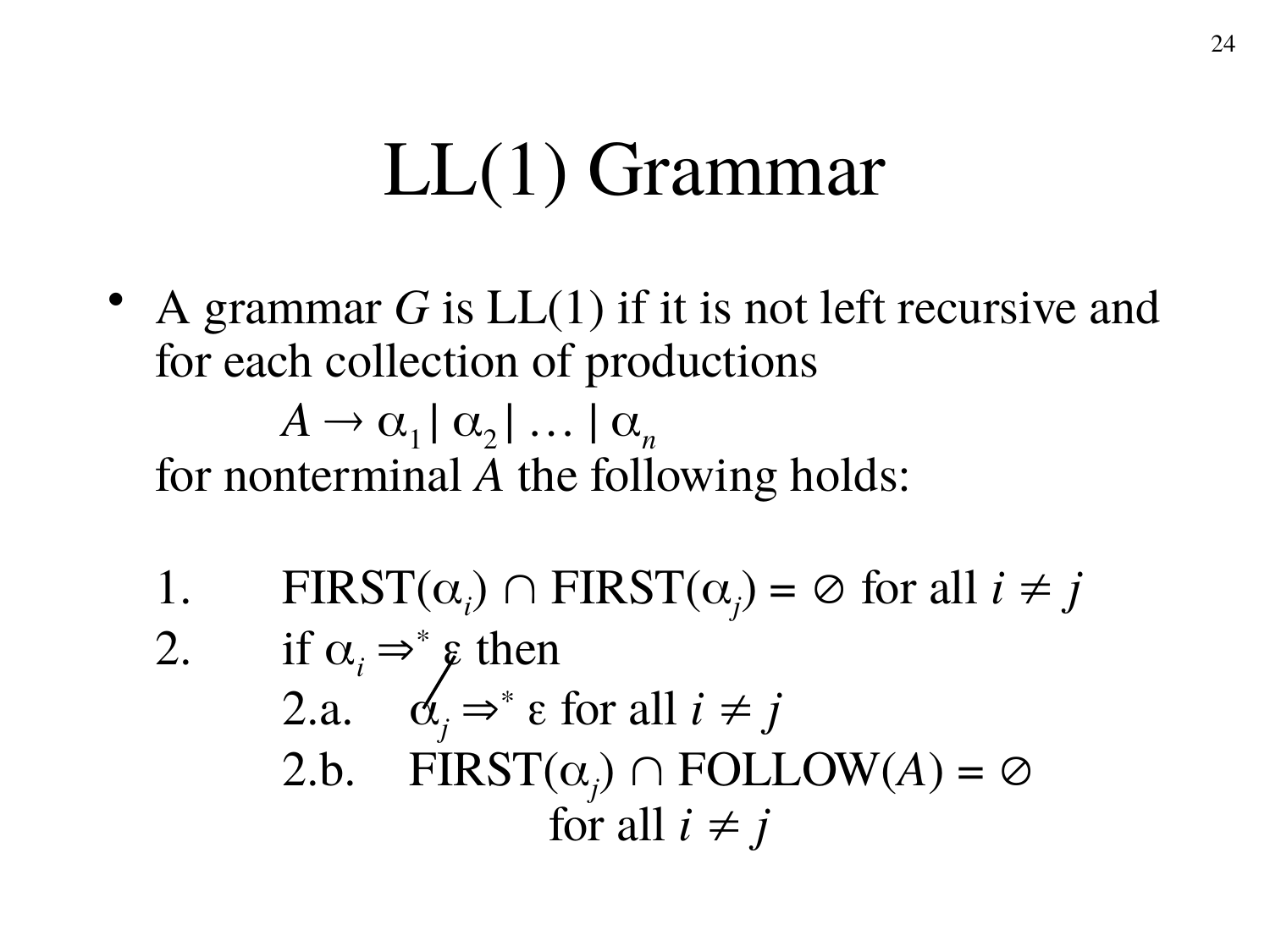

24
# LL(1) Grammar
A grammar G is LL(1) if it is not left recursive and for each collection of productions
	A → α1 | α2 | … | αn
for nonterminal A the following holds:
1.	FIRST(αi) ∩ FIRST(αj) = ∅ for all i ≠ j
2.	if αi ⇒* ε then
	2.a.	αj ⇒* ε for all i ≠ j
	2.b.	FIRST(αj) ∩ FOLLOW(A) = ∅
			 for all i ≠ j